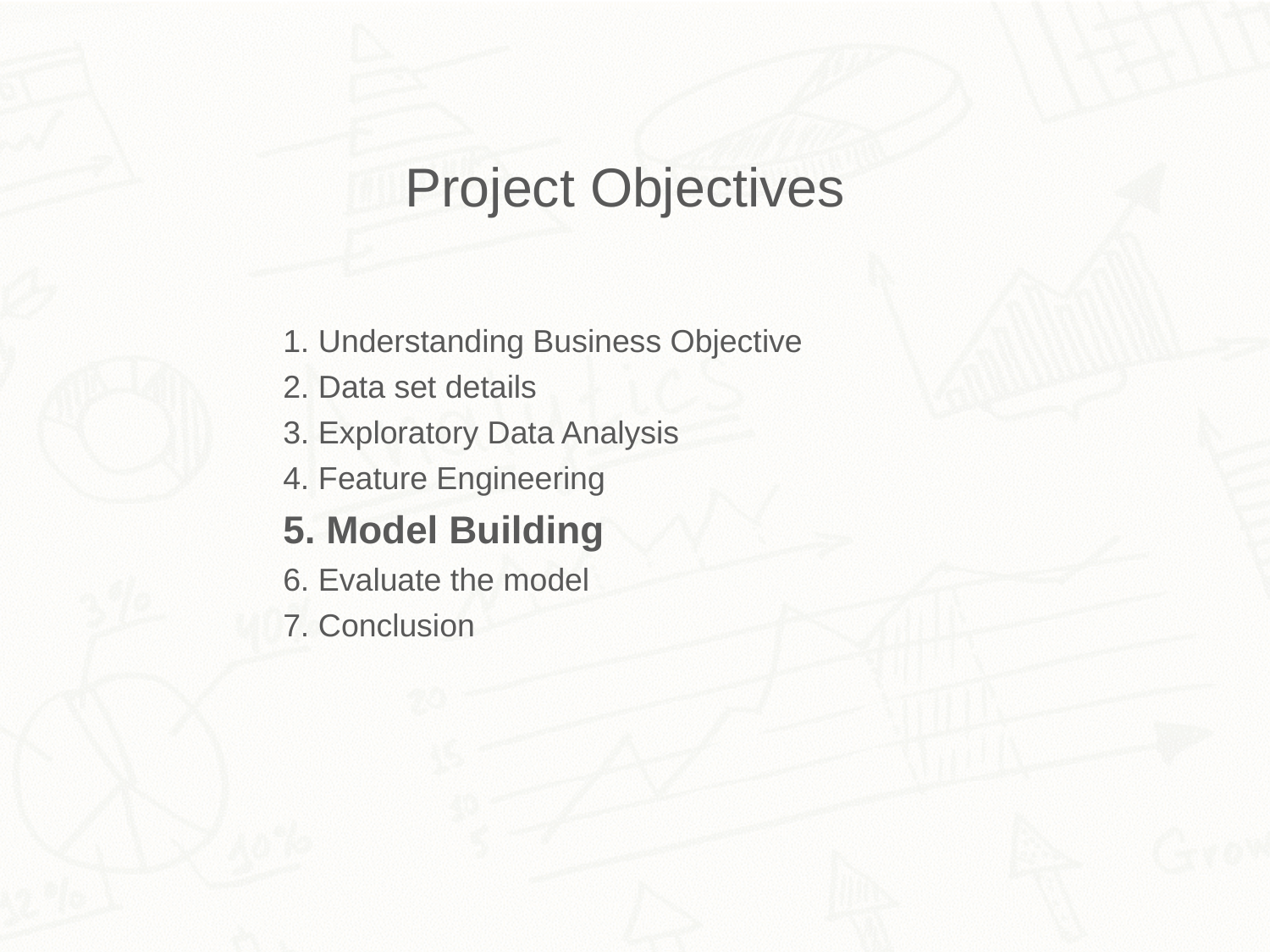

Project Objectives
1. Understanding Business Objective
2. Data set details
3. Exploratory Data Analysis
4. Feature Engineering
5. Model Building
6. Evaluate the model
7. Conclusion